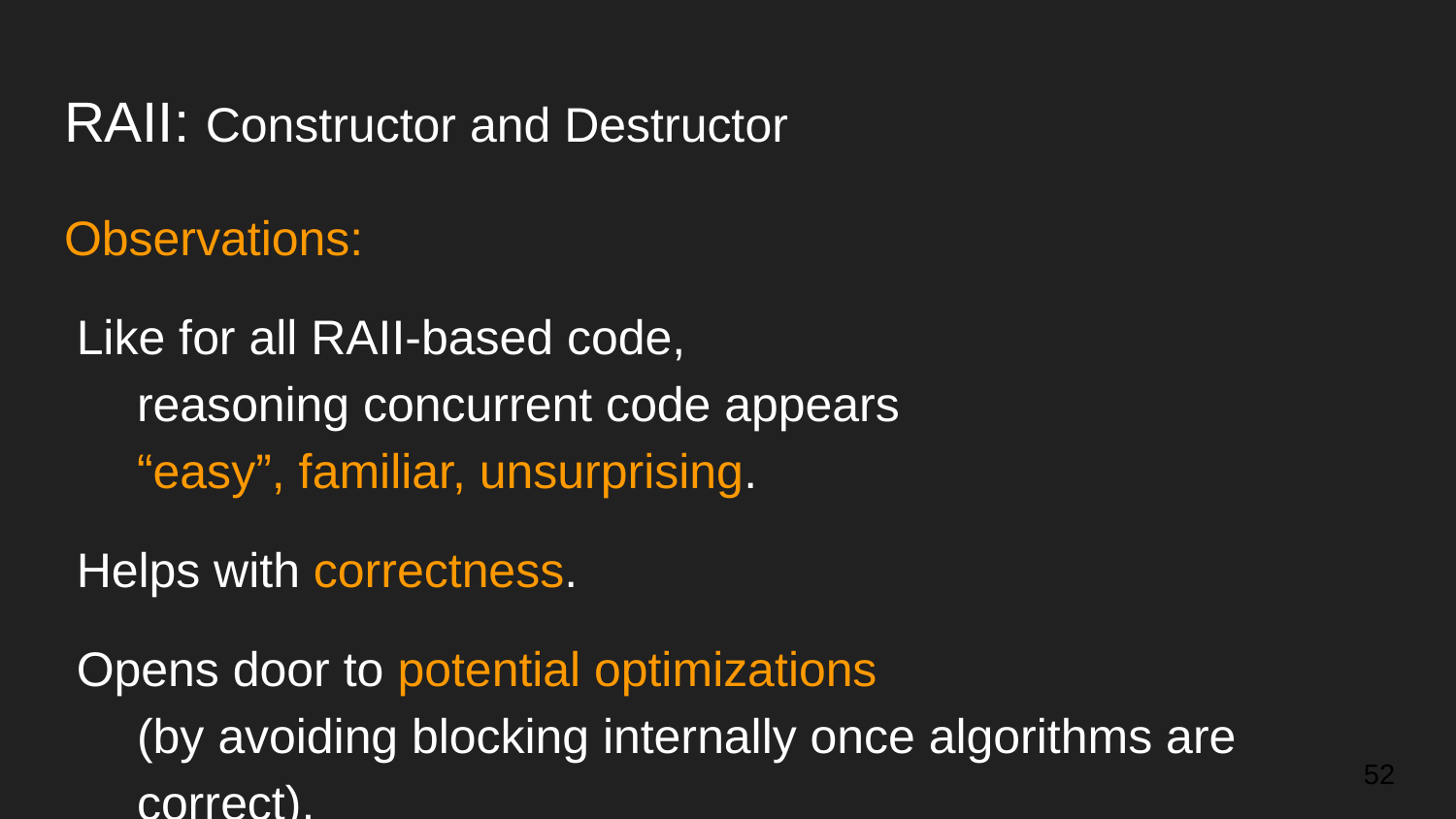

# RAII: Constructor and Destructor
Observations:
Like for all RAII-based code,
reasoning concurrent code appears
“easy”, familiar, unsurprising.
Helps with correctness.
Opens door to potential optimizations
(by avoiding blocking internally once algorithms are correct).
52